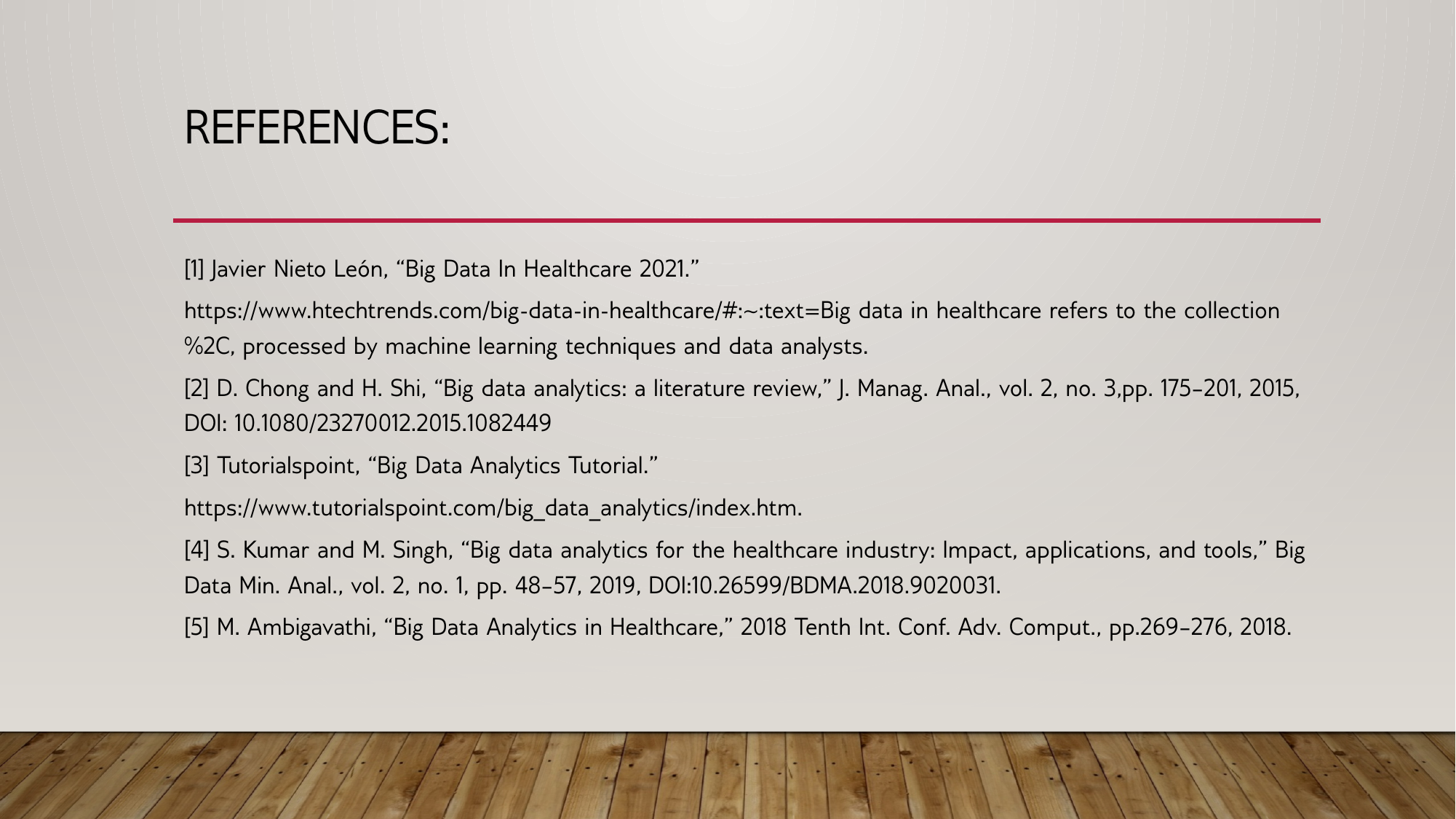

# References:
[1] Javier Nieto León, “Big Data In Healthcare 2021.”
https://www.htechtrends.com/big-data-in-healthcare/#:~:text=Big data in healthcare refers to the collection%2C, processed by machine learning techniques and data analysts.
[2] D. Chong and H. Shi, “Big data analytics: a literature review,” J. Manag. Anal., vol. 2, no. 3,pp. 175–201, 2015, DOI: 10.1080/23270012.2015.1082449
[3] Tutorialspoint, “Big Data Analytics Tutorial.”
https://www.tutorialspoint.com/big_data_analytics/index.htm.
[4] S. Kumar and M. Singh, “Big data analytics for the healthcare industry: Impact, applications, and tools,” Big Data Min. Anal., vol. 2, no. 1, pp. 48–57, 2019, DOI:10.26599/BDMA.2018.9020031.
[5] M. Ambigavathi, “Big Data Analytics in Healthcare,” 2018 Tenth Int. Conf. Adv. Comput., pp.269–276, 2018.